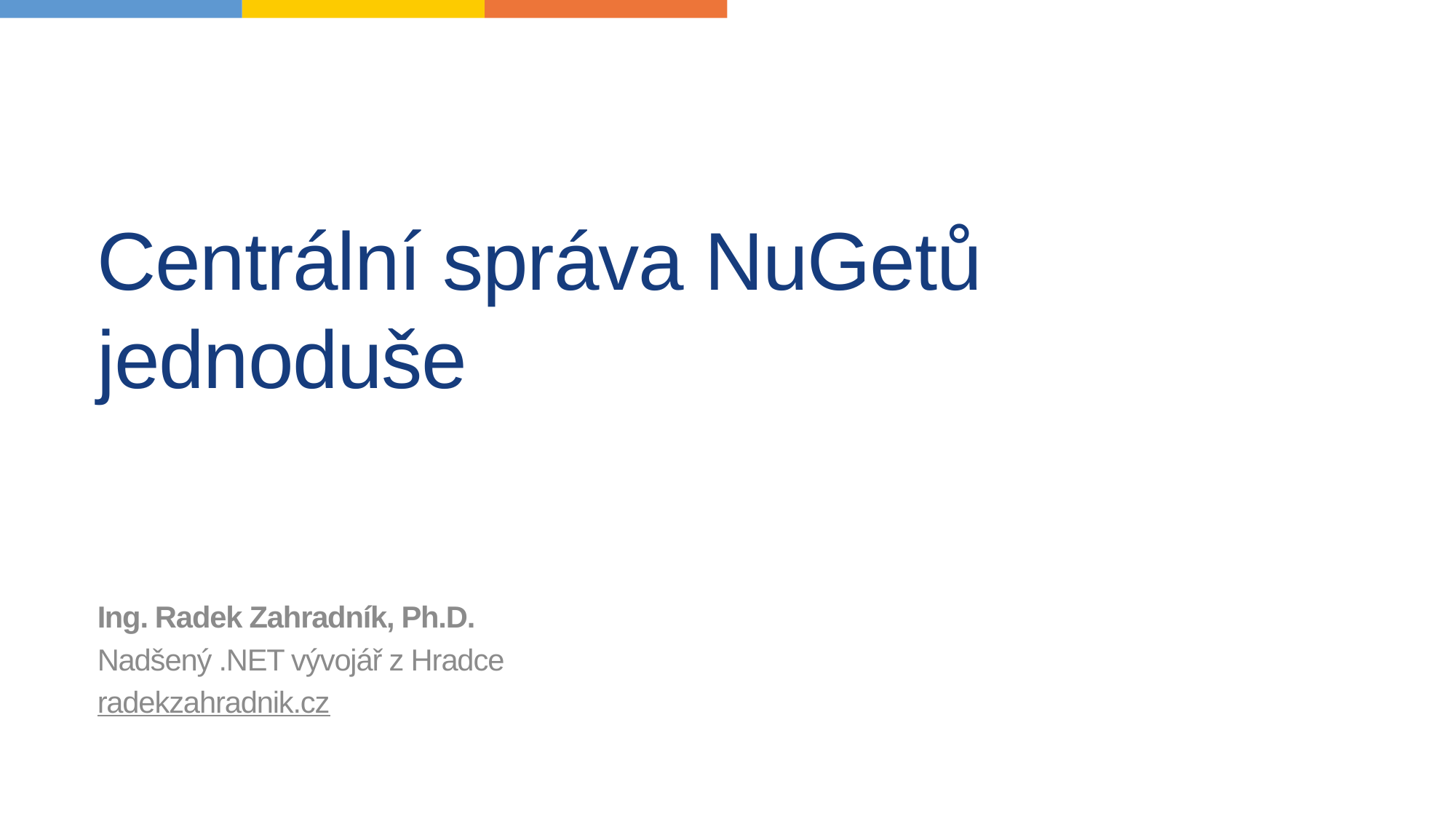

# Centrální správa NuGetů jednoduše
Ing. Radek Zahradník, Ph.D.
Nadšený .NET vývojář z Hradce
radekzahradnik.cz